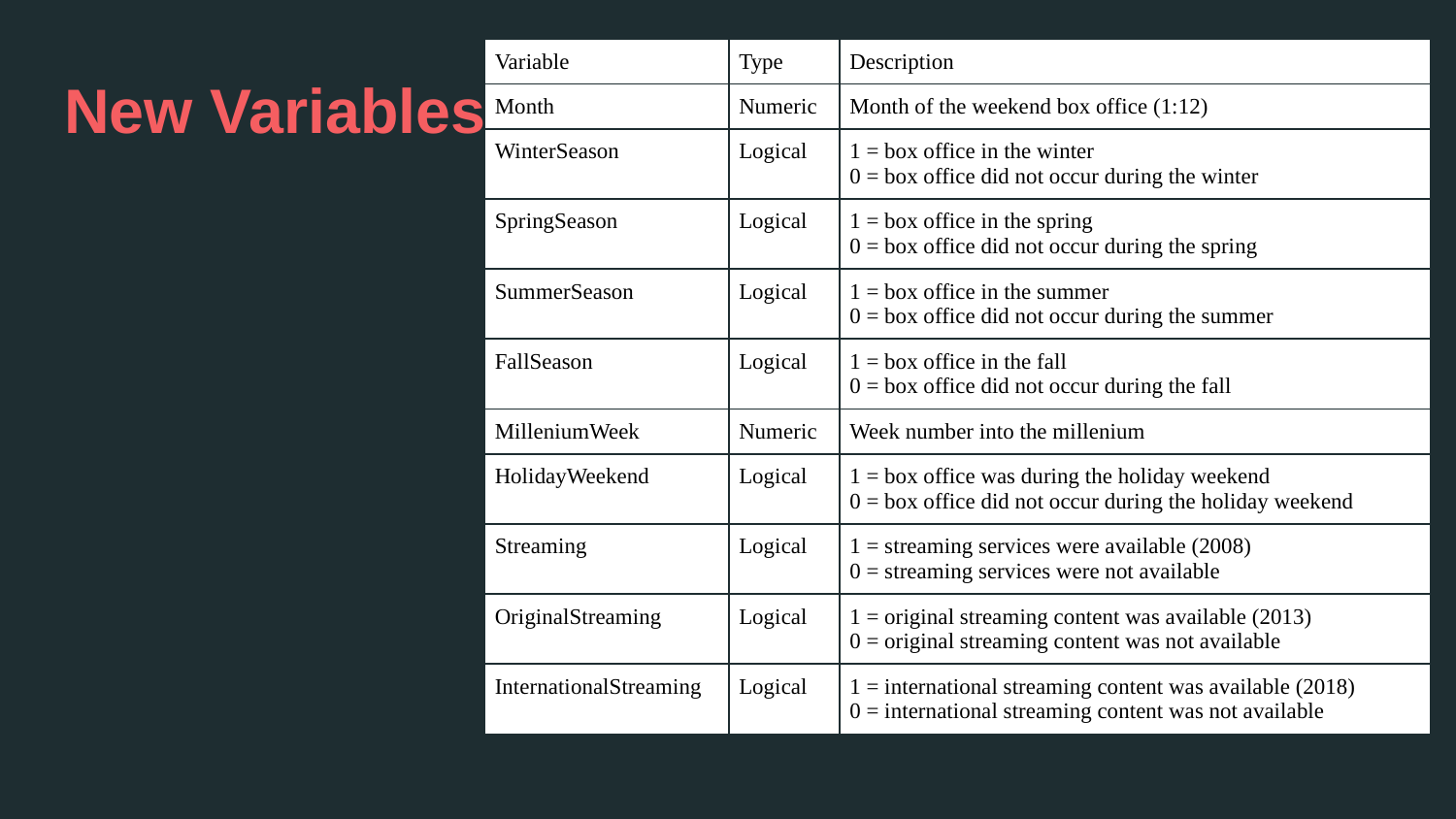

| Variable | Type | Description |
| --- | --- | --- |
| Month | Numeric | Month of the weekend box office (1:12) |
| WinterSeason | Logical | 1 = box office in the winter 0 = box office did not occur during the winter |
| SpringSeason | Logical | 1 = box office in the spring 0 = box office did not occur during the spring |
| SummerSeason | Logical | 1 = box office in the summer 0 = box office did not occur during the summer |
| FallSeason | Logical | 1 = box office in the fall 0 = box office did not occur during the fall |
| MilleniumWeek | Numeric | Week number into the millenium |
| HolidayWeekend | Logical | 1 = box office was during the holiday weekend 0 = box office did not occur during the holiday weekend |
| Streaming | Logical | 1 = streaming services were available (2008) 0 = streaming services were not available |
| OriginalStreaming | Logical | 1 = original streaming content was available (2013) 0 = original streaming content was not available |
| InternationalStreaming | Logical | 1 = international streaming content was available (2018) 0 = international streaming content was not available |
# New Variables